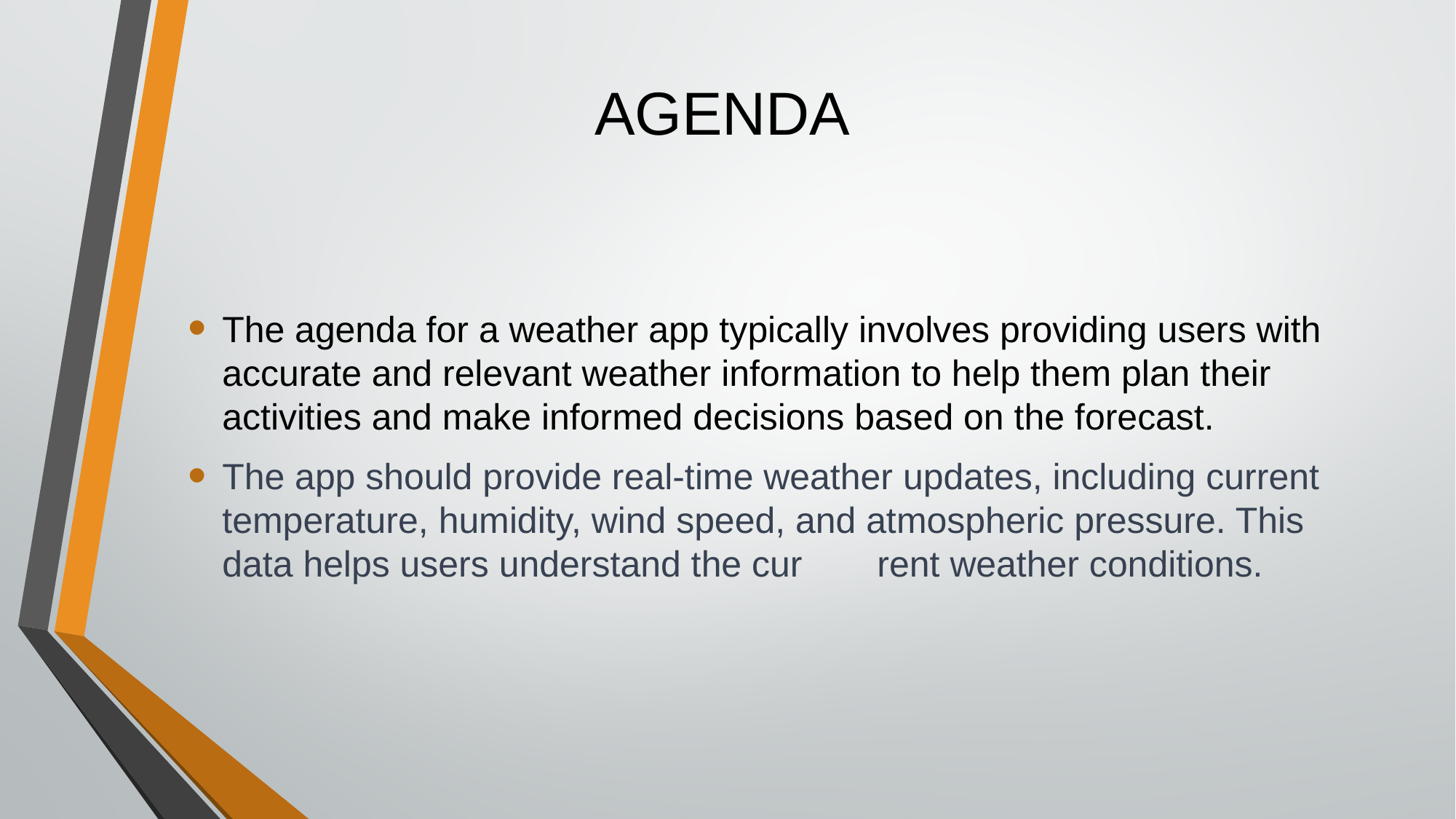

# AGENDA
The agenda for a weather app typically involves providing users with accurate and relevant weather information to help them plan their activities and make informed decisions based on the forecast.
The app should provide real-time weather updates, including current temperature, humidity, wind speed, and atmospheric pressure. This data helps users understand the cur	rent weather conditions.